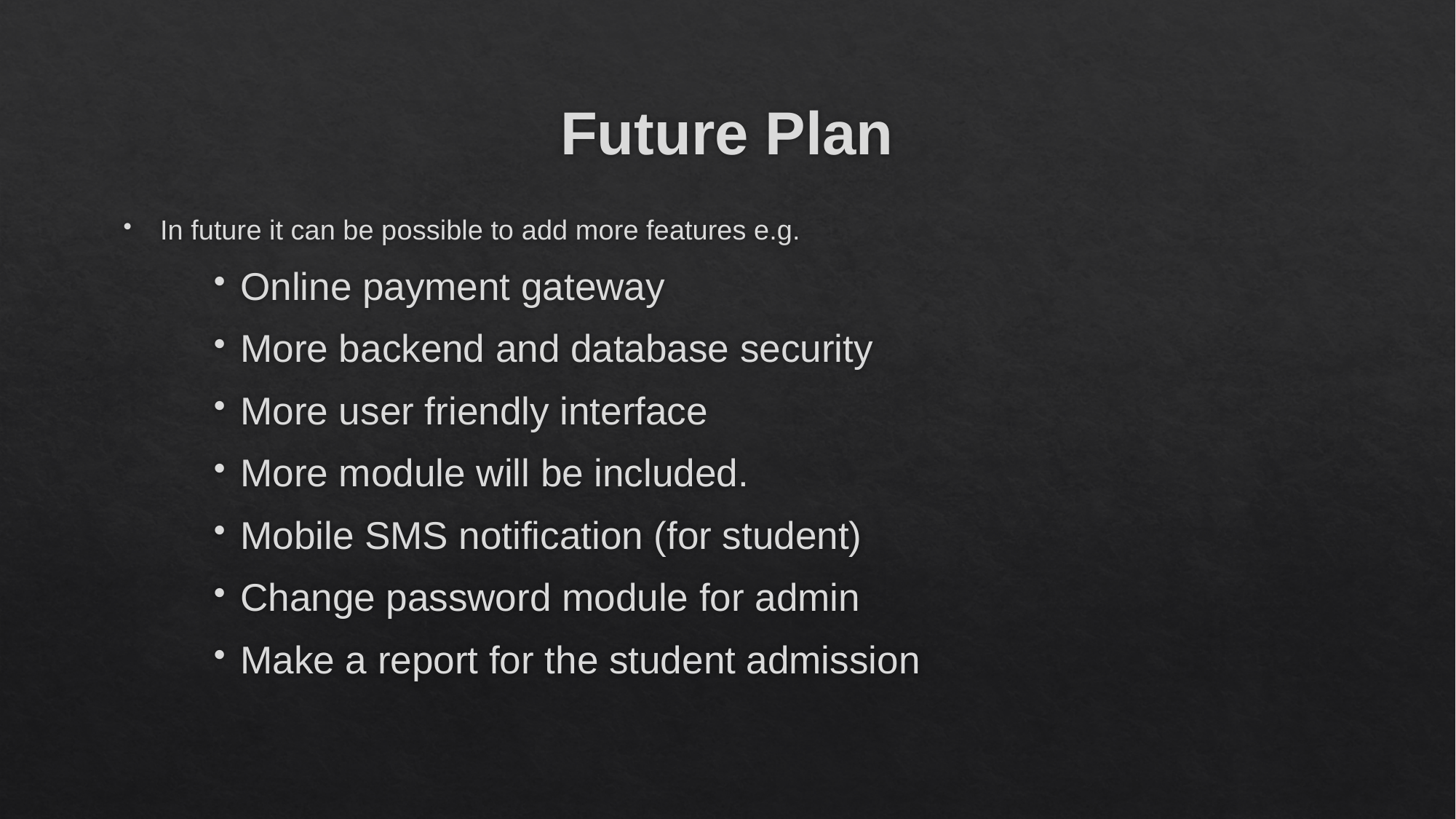

# Future Plan
In future it can be possible to add more features e.g.
Online payment gateway
More backend and database security
More user friendly interface
More module will be included.
Mobile SMS notification (for student)
Change password module for admin
Make a report for the student admission